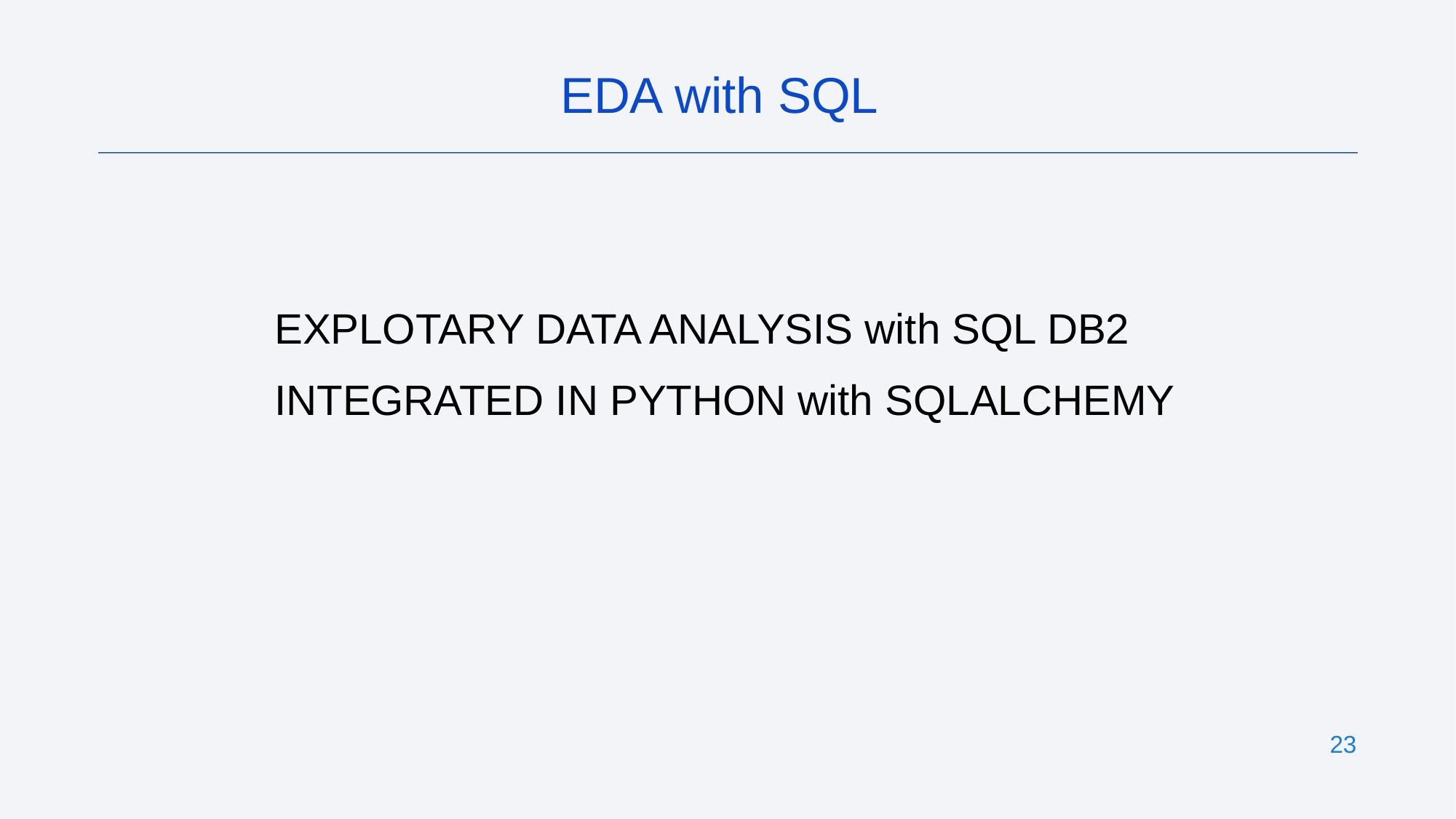

EDA with SQL

EXPLOTARY DATA ANALYSIS with SQL DB2

INTEGRATED IN PYTHON with SQLALCHEMY

23